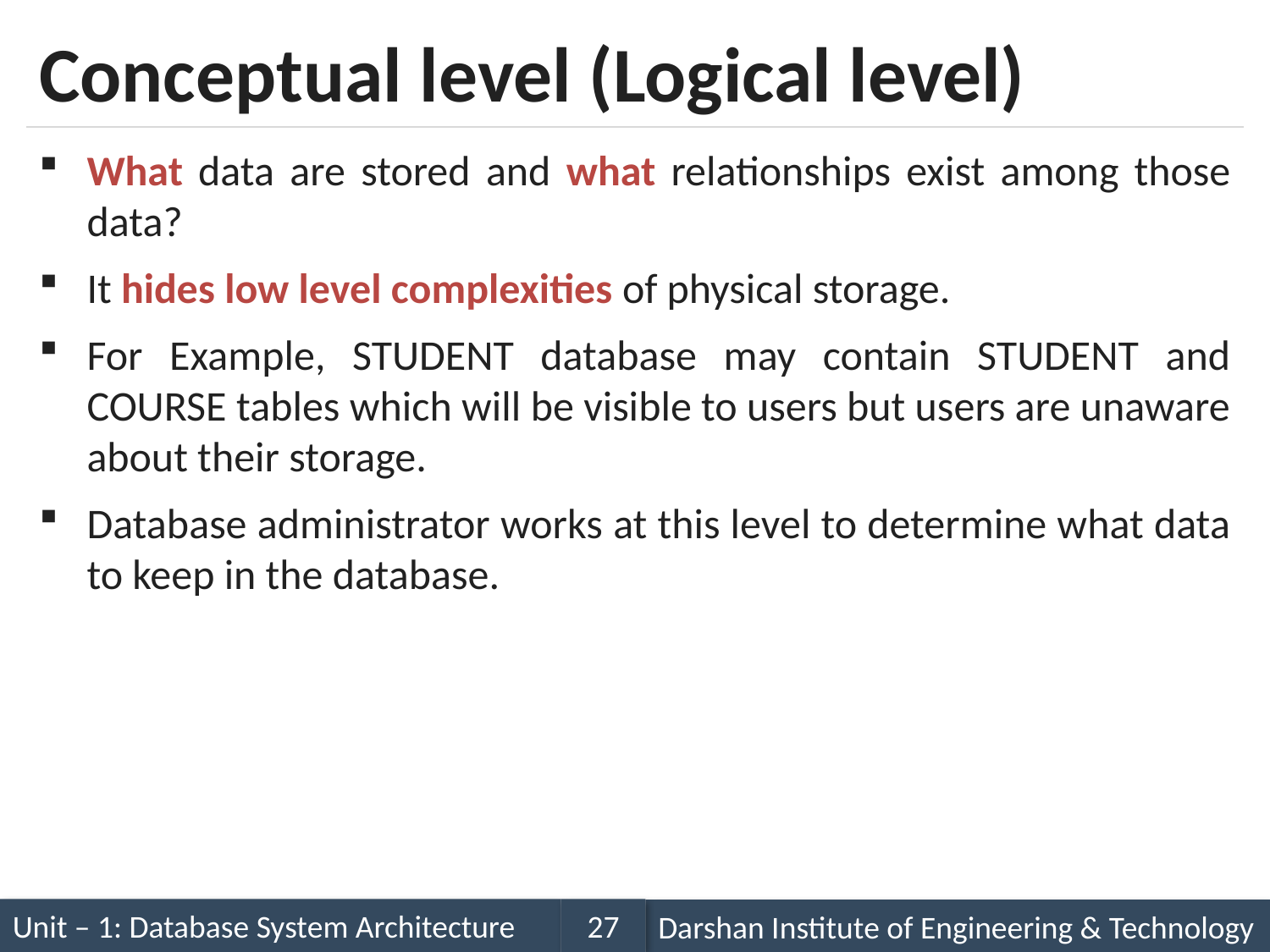

# Conceptual level (Logical level)
What data are stored and what relationships exist among those data?
It hides low level complexities of physical storage.
For Example, STUDENT database may contain STUDENT and COURSE tables which will be visible to users but users are unaware about their storage.
Database administrator works at this level to determine what data to keep in the database.